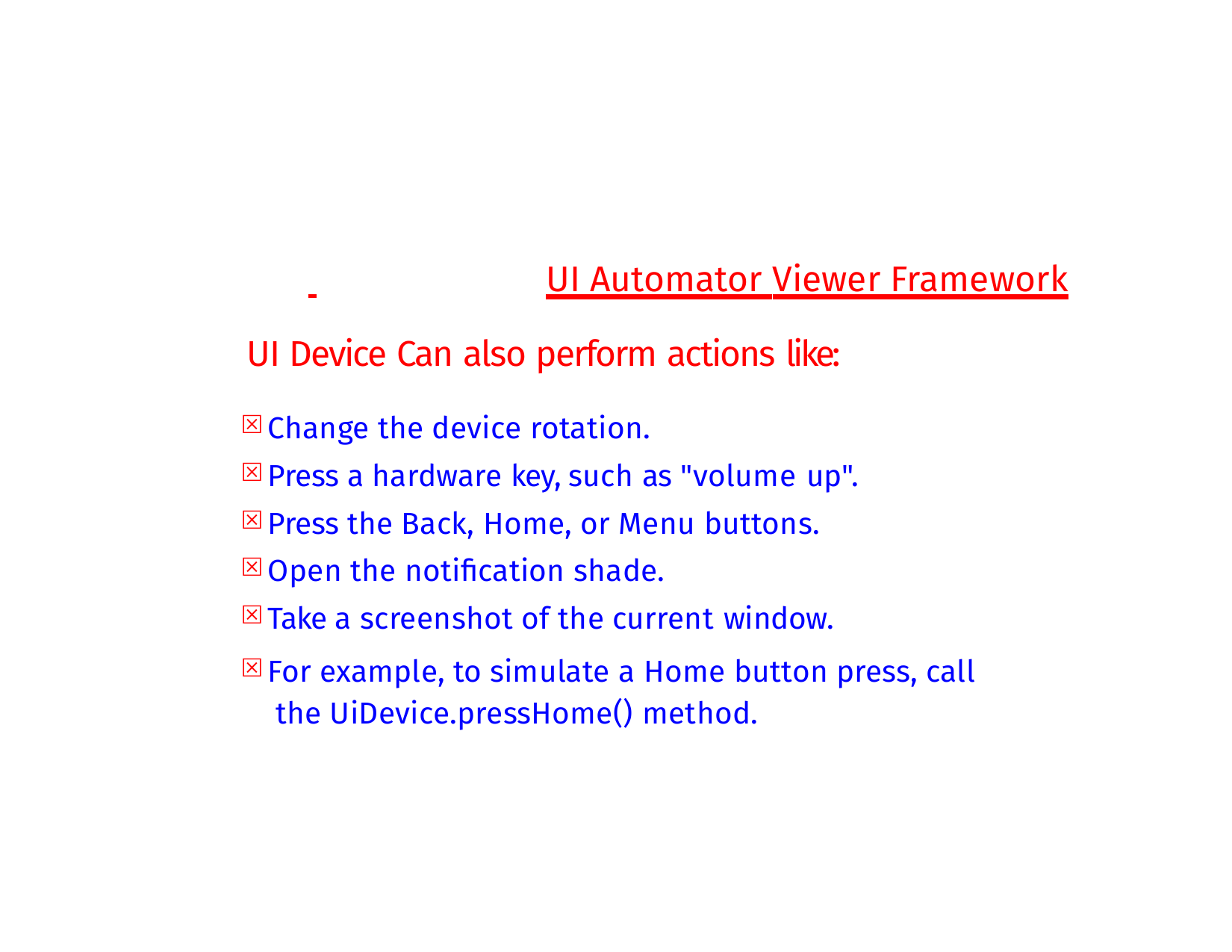

# UI Automator Viewer Framework
UI Device Can also perform actions like:

Change the device rotation.
Press a hardware key, such as "volume up".
Press the Back, Home, or Menu buttons.
Open the notification shade.
Take a screenshot of the current window.
For example, to simulate a Home button press, call  the UiDevice.pressHome() method.